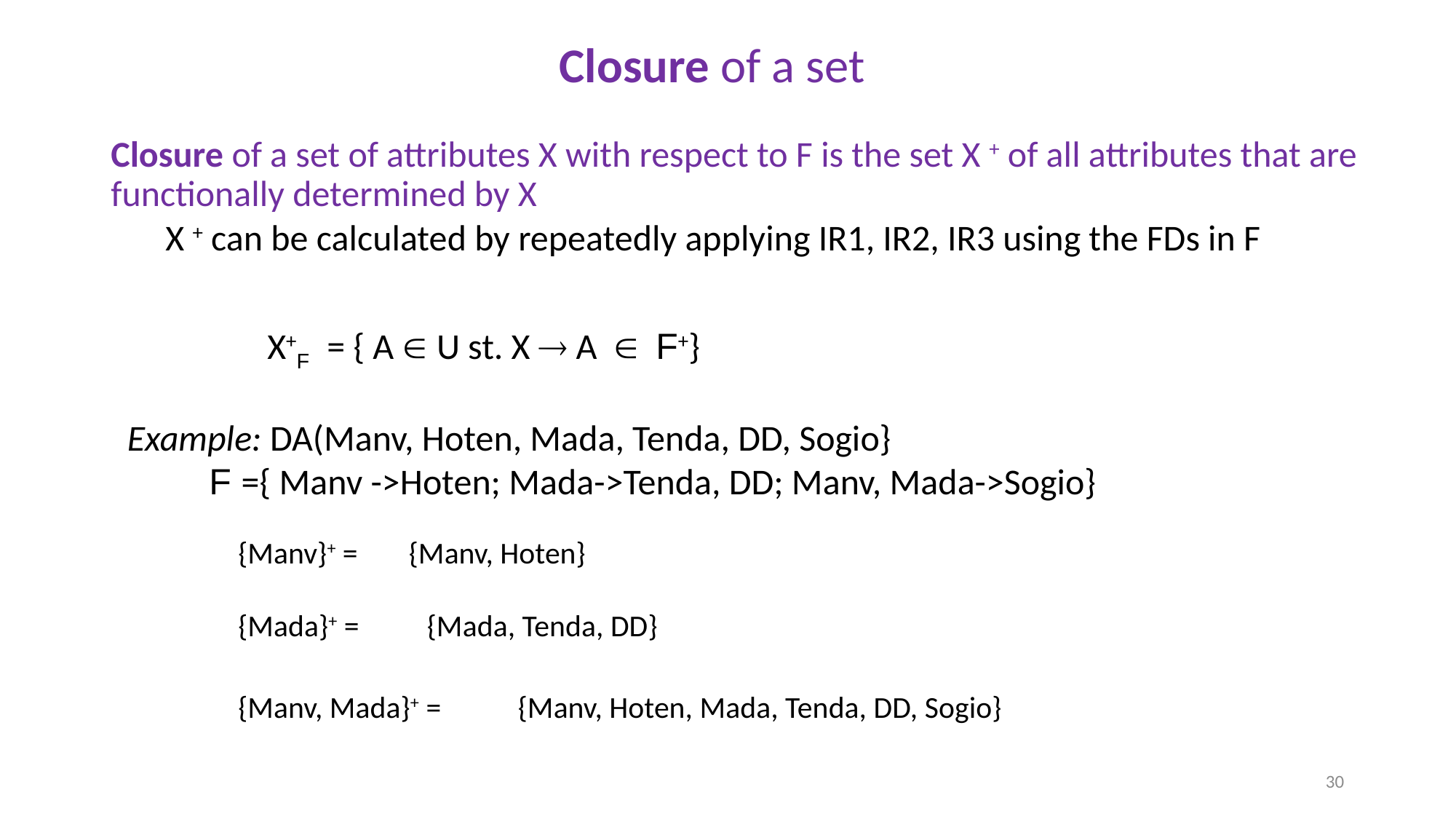

Closure of a set
#
Closure of a set of attributes X with respect to F is the set X + of all attributes that are functionally determined by X
X + can be calculated by repeatedly applying IR1, IR2, IR3 using the FDs in F

     X+F   = { A ∈ U st. X → A  ∈  F+}
  Example: DA(Manv, Hoten, Mada, Tenda, DD, Sogio}
            F ={ Manv ->Hoten; Mada->Tenda, DD; Manv, Mada->Sogio}
{Manv}+ =
 {Manv, Hoten}
{Mada}+ =
 {Mada, Tenda, DD}
{Manv, Mada}+ =
 {Manv, Hoten, Mada, Tenda, DD, Sogio}
30